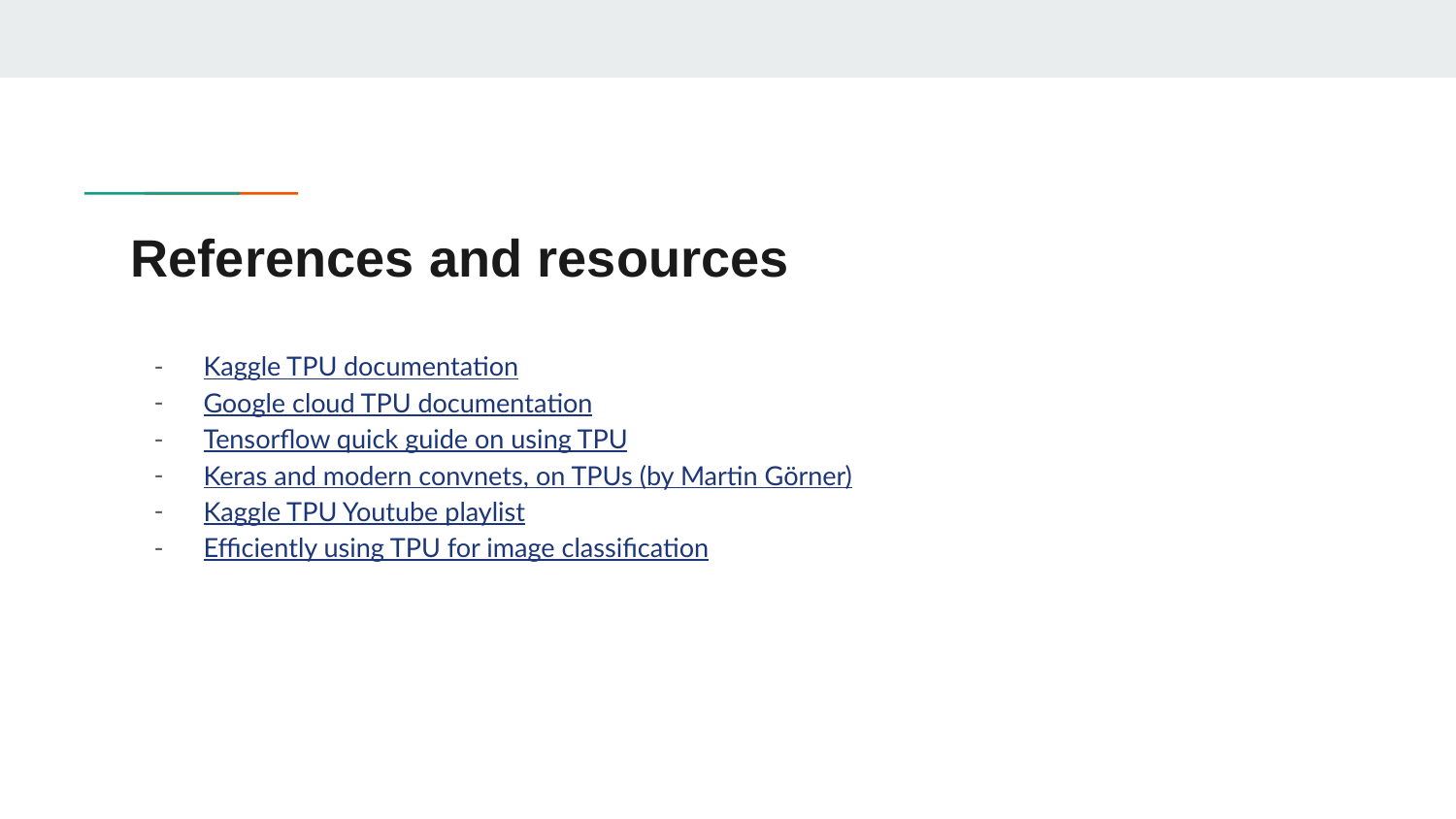

# References and resources
Kaggle TPU documentation
Google cloud TPU documentation
Tensorflow quick guide on using TPU
Keras and modern convnets, on TPUs (by Martin Görner)
Kaggle TPU Youtube playlist
Efficiently using TPU for image classification